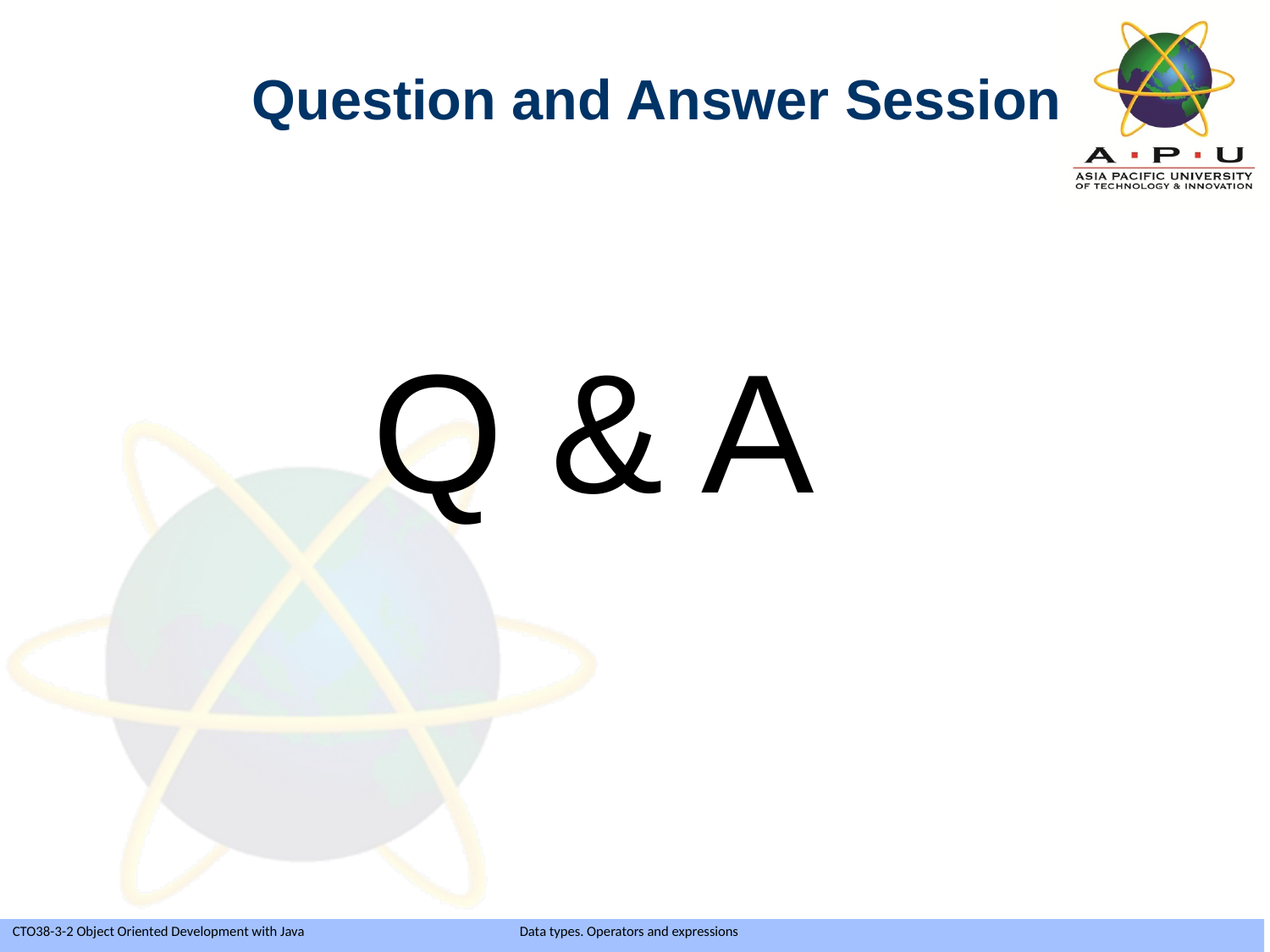

Question and Answer Session
Q & A
Slide 34 of 35